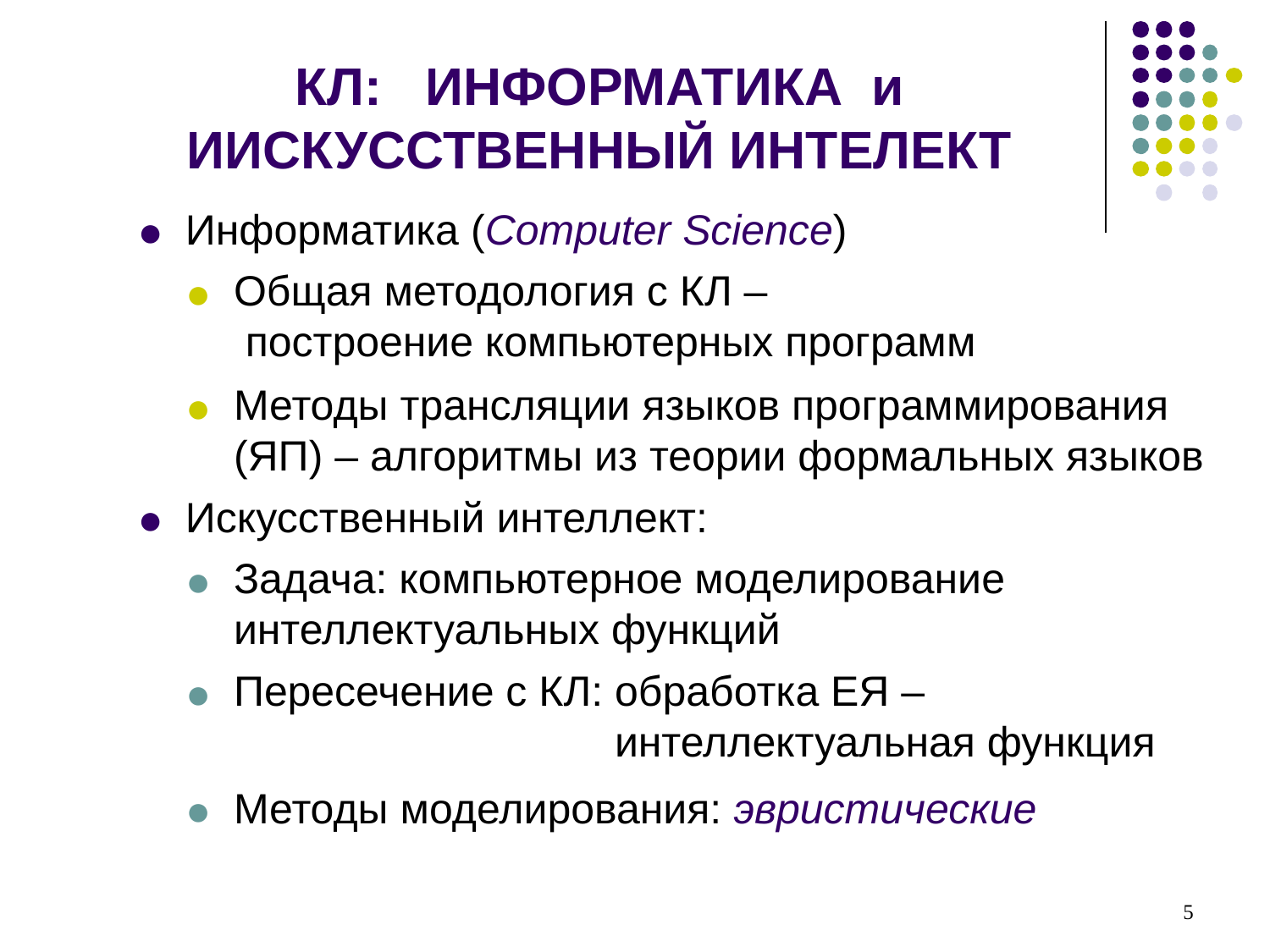

КЛ:   ИНФОРМАТИКА  и ИИСКУССТВЕННЫЙ ИНТЕЛЕКТ
Информатика (Computer Science)
Общая методология с КЛ –
 построение компьютерных программ
Методы трансляции языков программирования (ЯП) – алгоритмы из теории формальных языков
Искусственный интеллект:
Задача: компьютерное моделирование интеллектуальных функций
Пересечение с КЛ: обработка ЕЯ – 					интеллектуальная функция
Методы моделирования: эвристические

5